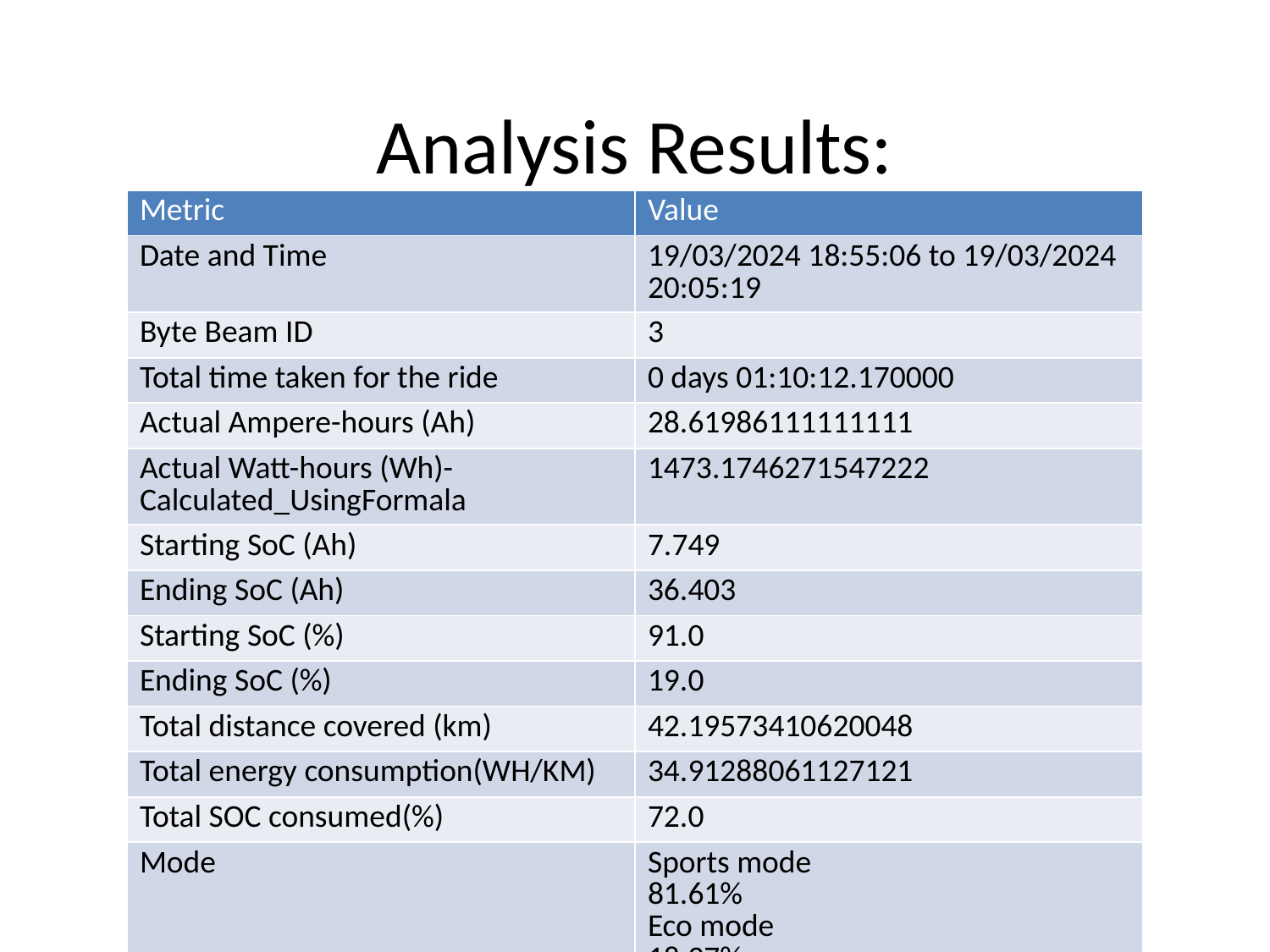

# Analysis Results:
| Metric | Value |
| --- | --- |
| Date and Time | 19/03/2024 18:55:06 to 19/03/2024 20:05:19 |
| Byte Beam ID | 3 |
| Total time taken for the ride | 0 days 01:10:12.170000 |
| Actual Ampere-hours (Ah) | 28.61986111111111 |
| Actual Watt-hours (Wh)- Calculated\_UsingFormala | 1473.1746271547222 |
| Starting SoC (Ah) | 7.749 |
| Ending SoC (Ah) | 36.403 |
| Starting SoC (%) | 91.0 |
| Ending SoC (%) | 19.0 |
| Total distance covered (km) | 42.19573410620048 |
| Total energy consumption(WH/KM) | 34.91288061127121 |
| Total SOC consumed(%) | 72.0 |
| Mode | Sports mode 81.61% Eco mode 18.27% Custom mode 0.05% |